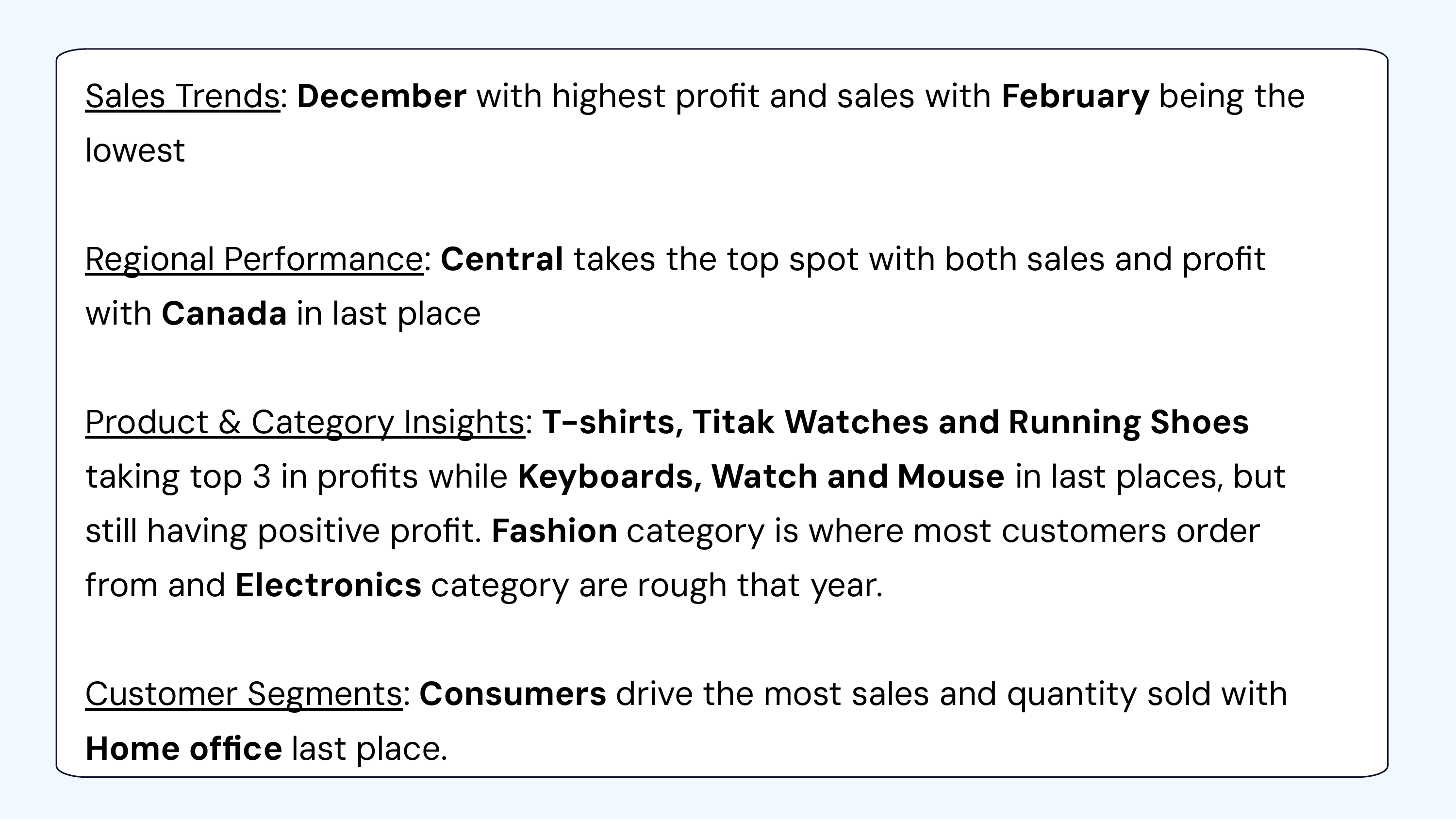

Sales Trends: December with highest profit and sales with February being the lowest

Regional Performance: Central takes the top spot with both sales and profit with Canada in last place

Product & Category Insights: T-shirts, Titak Watches and Running Shoes taking top 3 in profits while Keyboards, Watch and Mouse in last places, but still having positive profit. Fashion category is where most customers order from and Electronics category are rough that year.

Customer Segments: Consumers drive the most sales and quantity sold with Home office last place.
Profitability & Trends